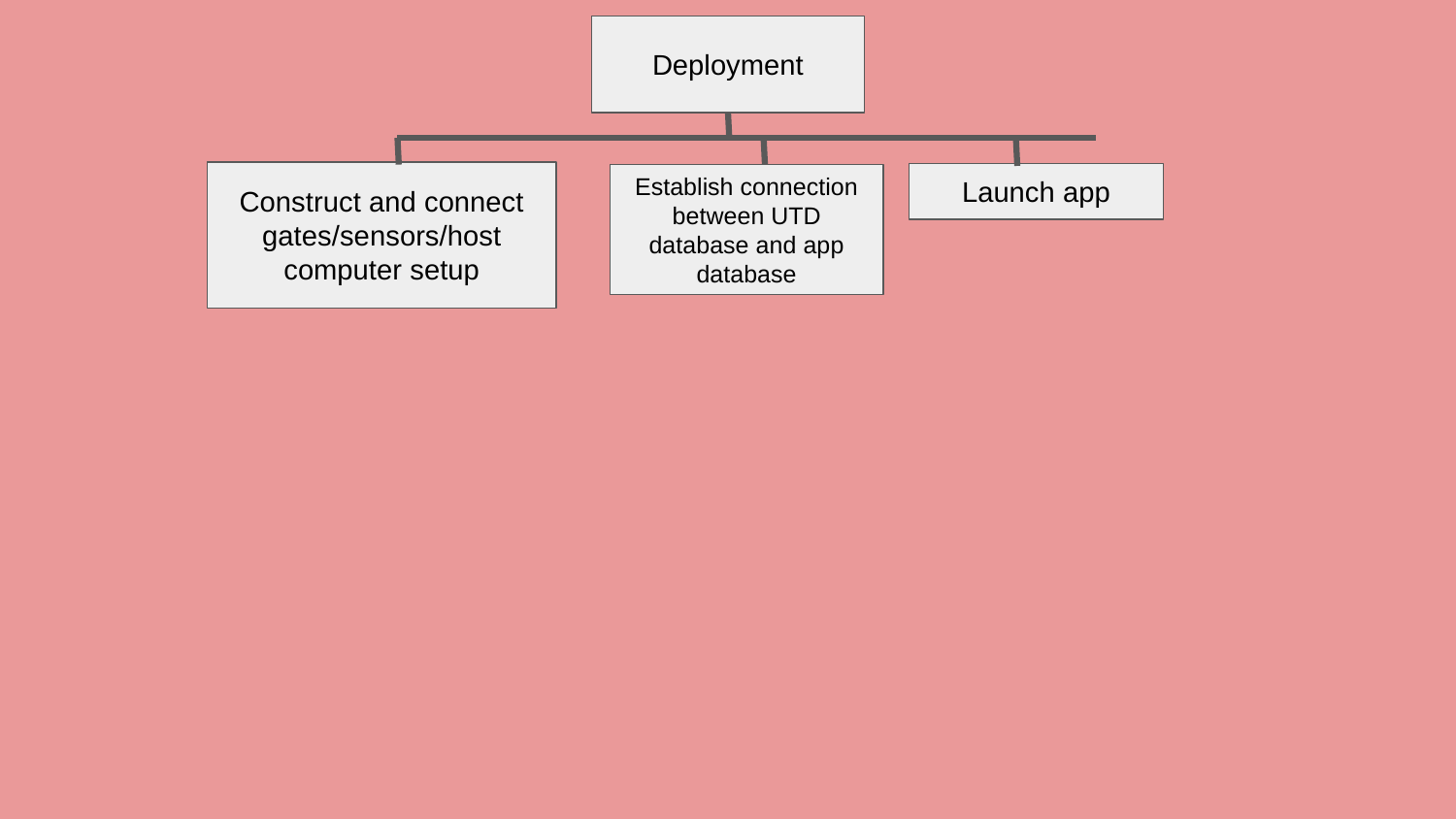

Deployment
Construct and connect gates/sensors/host computer setup
Launch app
Establish connection between UTD database and app database